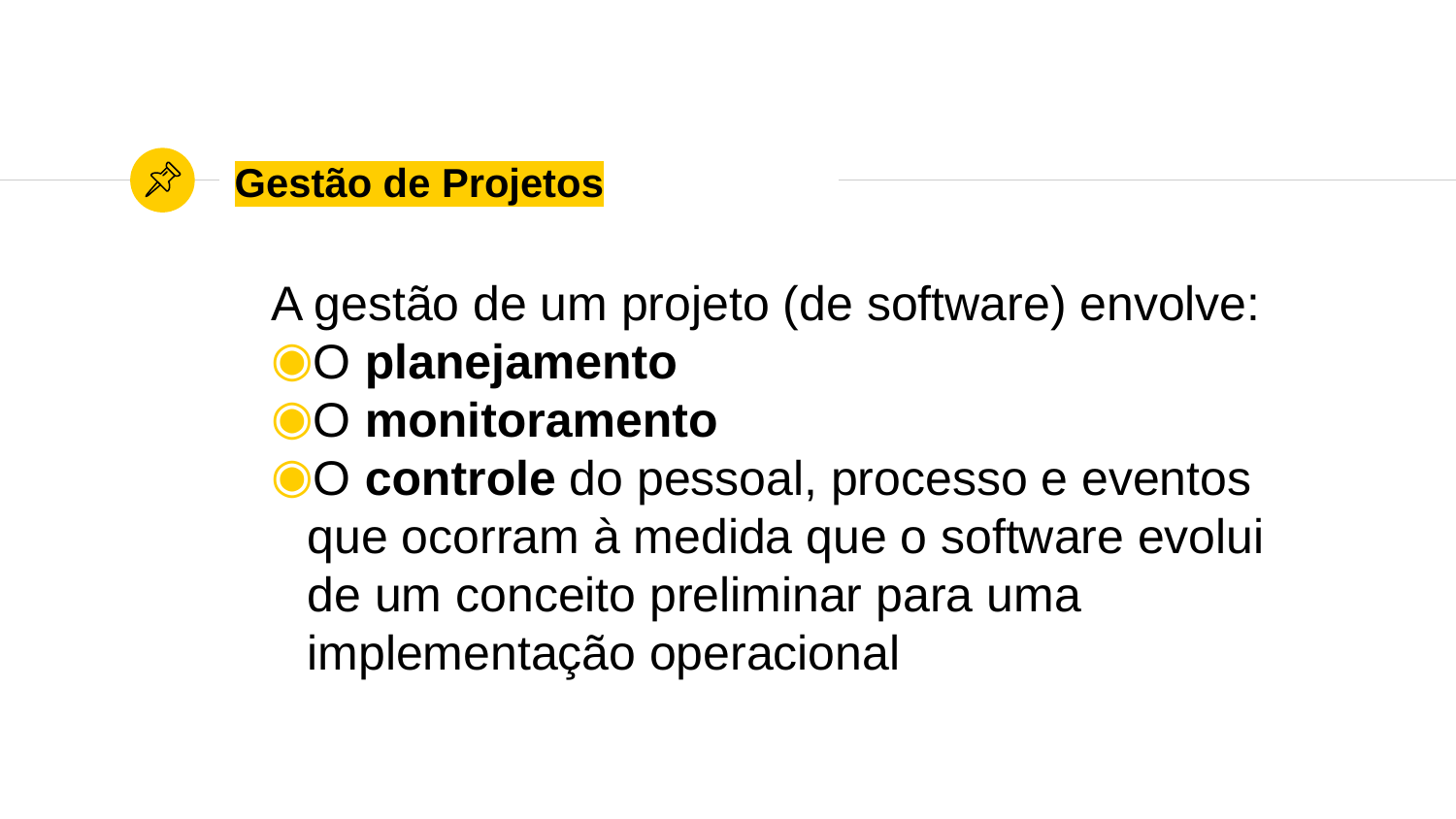

# Gestão de Projetos

A gestão de um projeto (de software) envolve:
O planejamento
O monitoramento
O controle do pessoal, processo e eventos que ocorram à medida que o software evolui de um conceito preliminar para uma implementação operacional